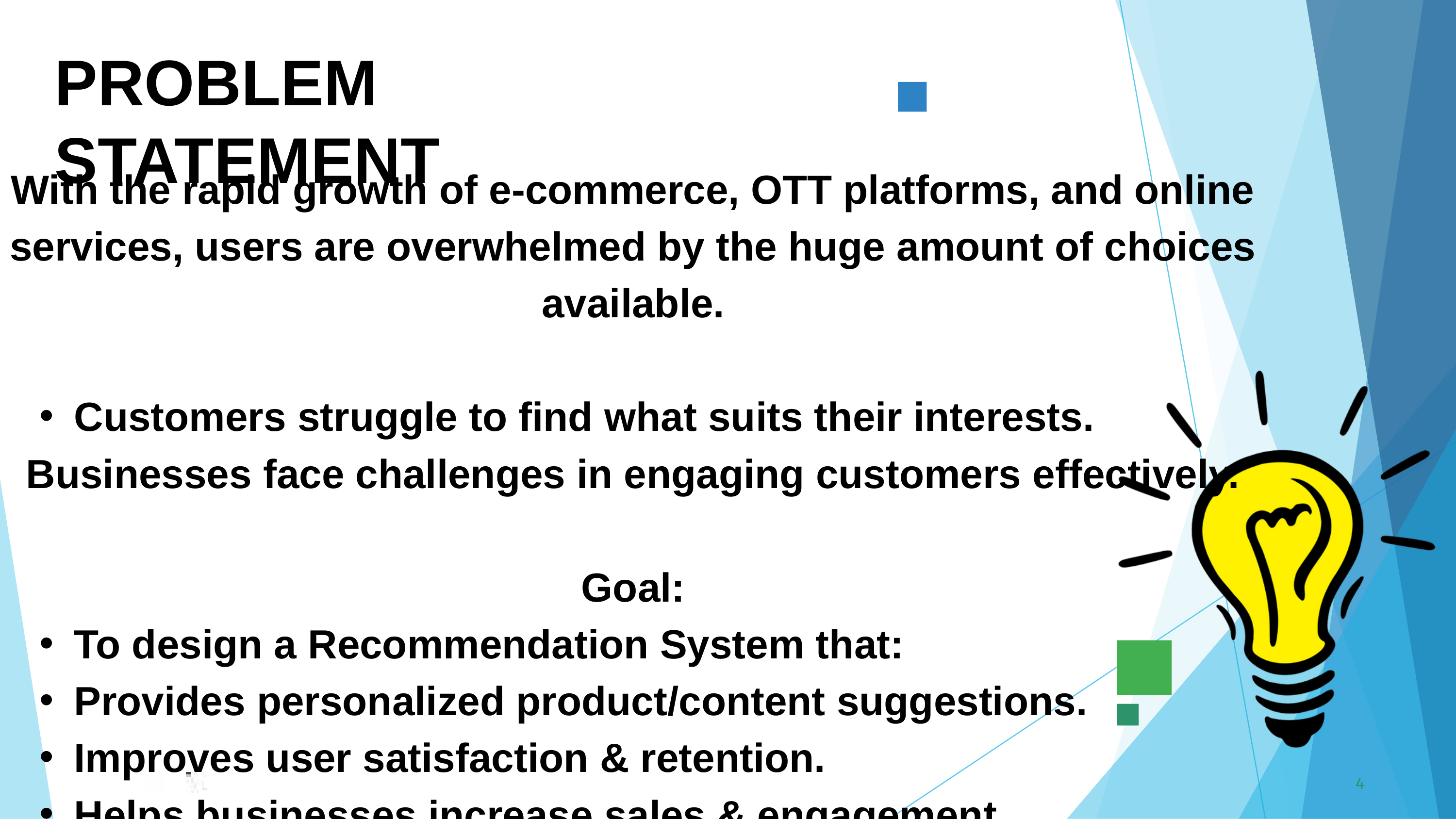

PROBLEM	STATEMENT

With the rapid growth of e-commerce, OTT platforms, and online services, users are overwhelmed by the huge amount of choices available.

Customers struggle to find what suits their interests.
Businesses face challenges in engaging customers effectively.

Goal:
To design a Recommendation System that:
Provides personalized product/content suggestions.
Improves user satisfaction & retention.
Helps businesses increase sales & engagement.

4